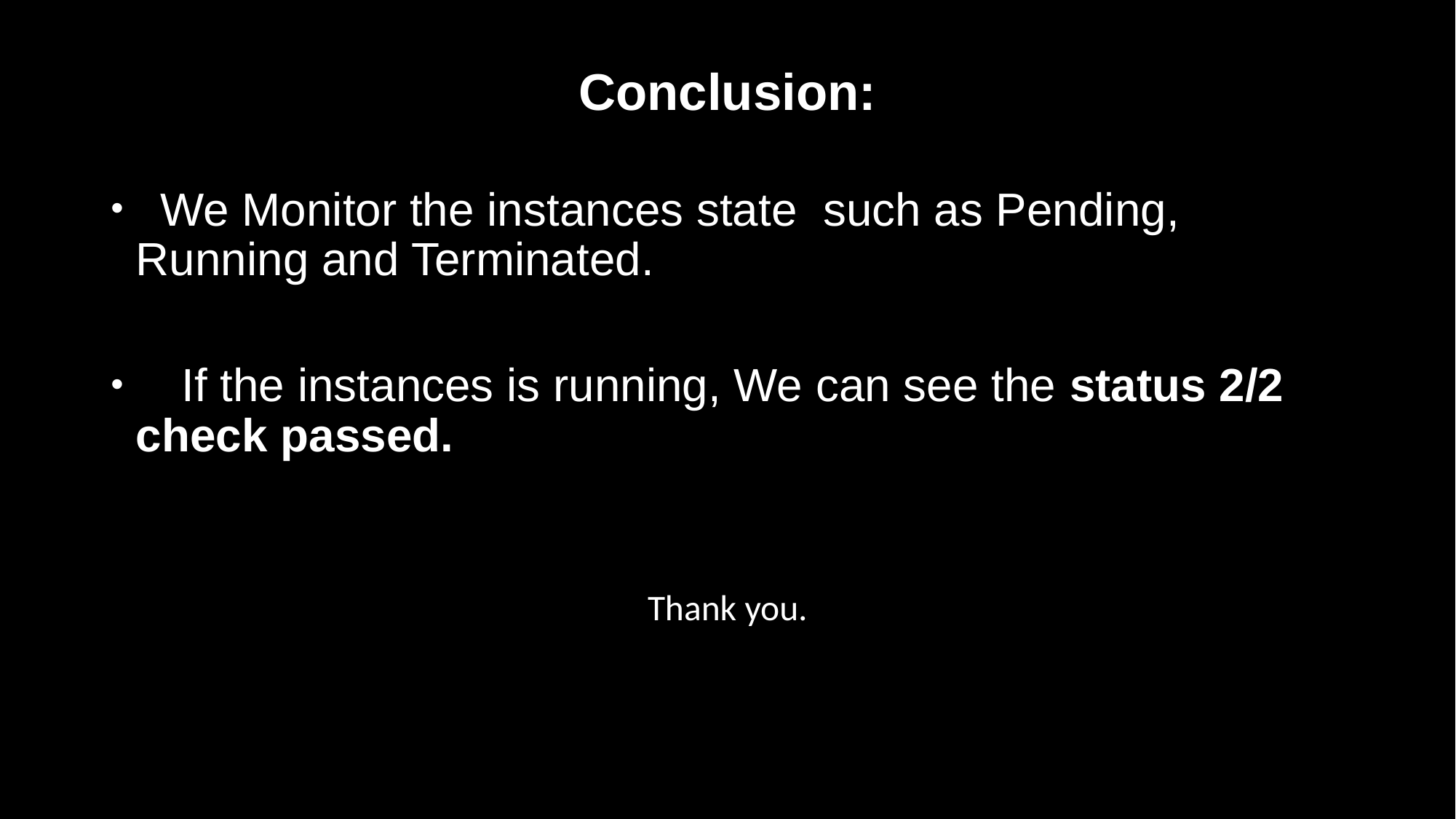

Conclusion:

   We Monitor the instances state  such as Pending, Running and Terminated.

     If the instances is running, We can see the status 2/2 check passed.

Thank you.